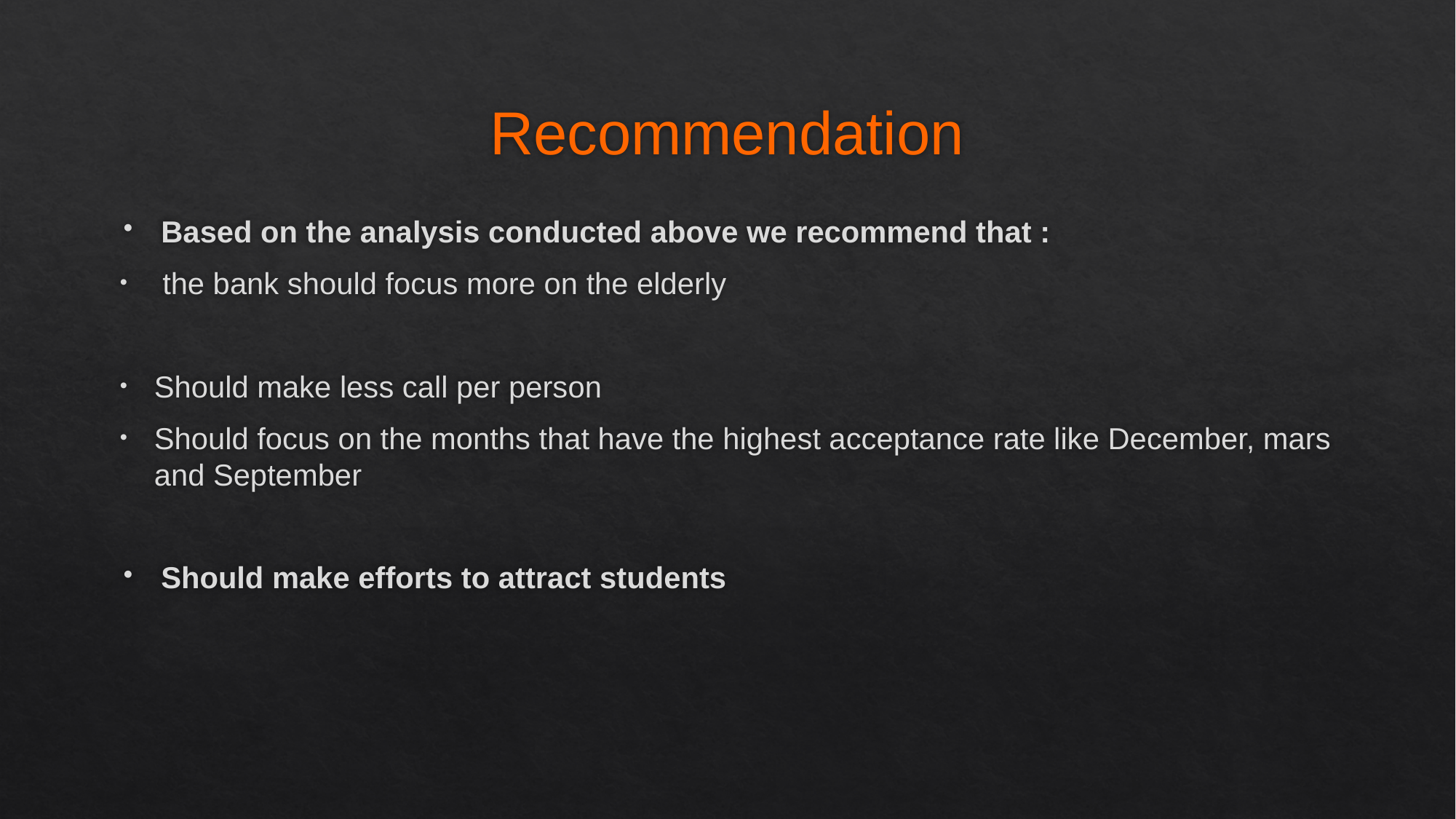

# Recommendation
Based on the analysis conducted above we recommend that :
 the bank should focus more on the elderly

Should make less call per person
Should focus on the months that have the highest acceptance rate like December, mars and September

Should make efforts to attract students